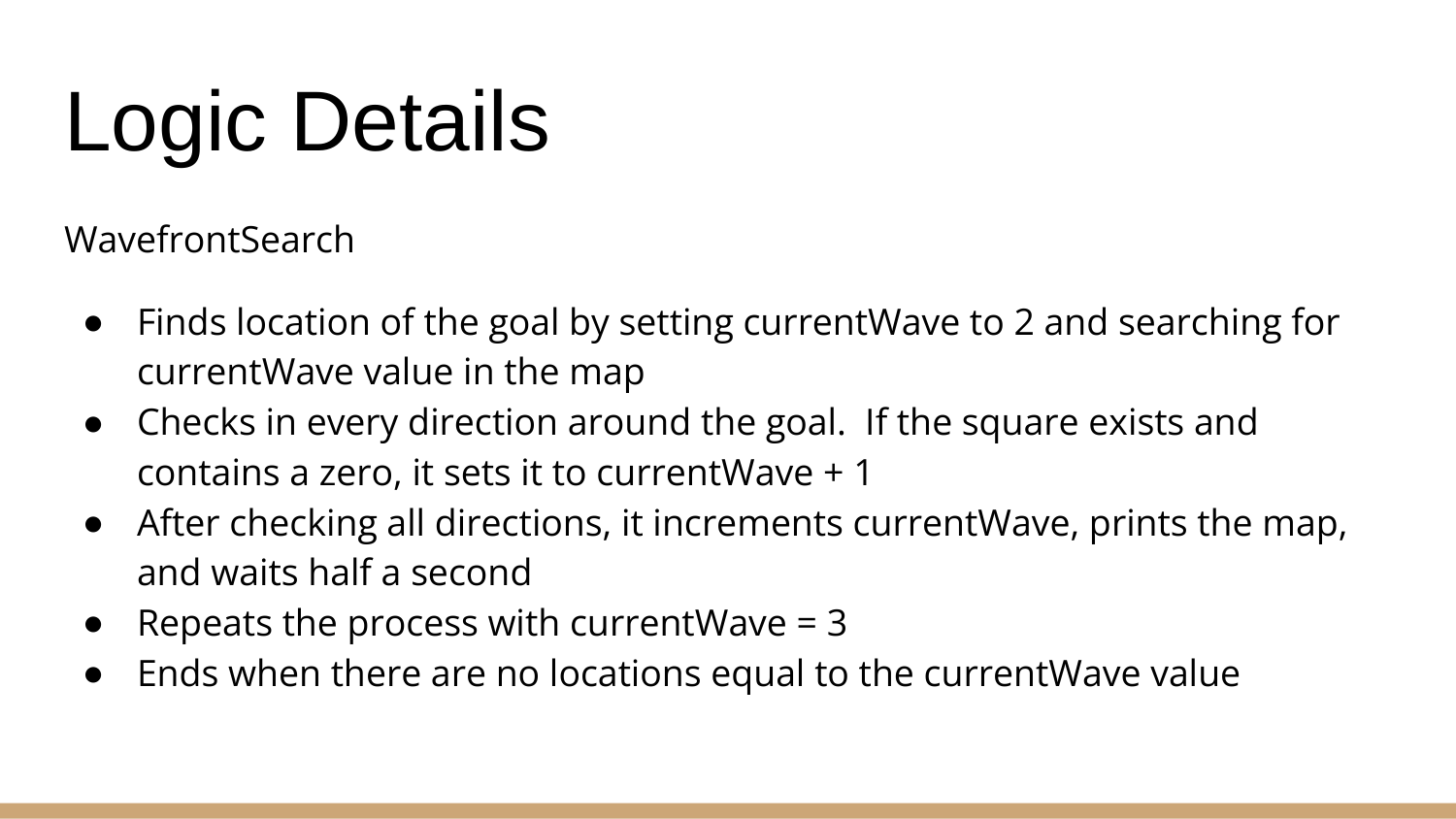

# Logic Details
WavefrontSearch
Finds location of the goal by setting currentWave to 2 and searching for currentWave value in the map
Checks in every direction around the goal.  If the square exists and contains a zero, it sets it to currentWave + 1
After checking all directions, it increments currentWave, prints the map, and waits half a second
Repeats the process with currentWave = 3
Ends when there are no locations equal to the currentWave value